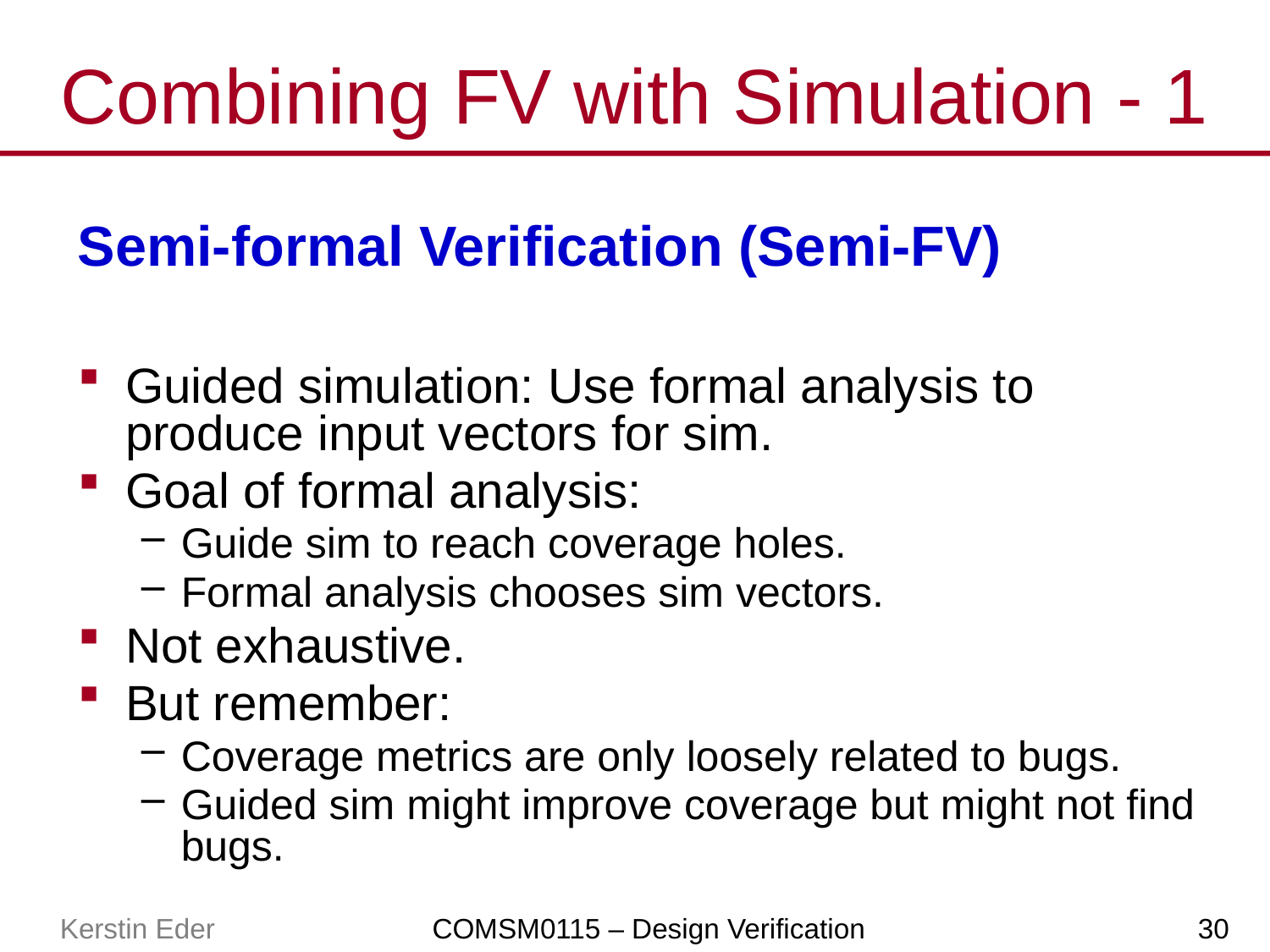

# Combining FV with Simulation - 1
Semi-formal Verification (Semi-FV)

Guided simulation: Use formal analysis to produce input vectors for sim.
Goal of formal analysis:
Guide sim to reach coverage holes.
Formal analysis chooses sim vectors.
Not exhaustive.
But remember:
Coverage metrics are only loosely related to bugs.
Guided sim might improve coverage but might not find bugs.